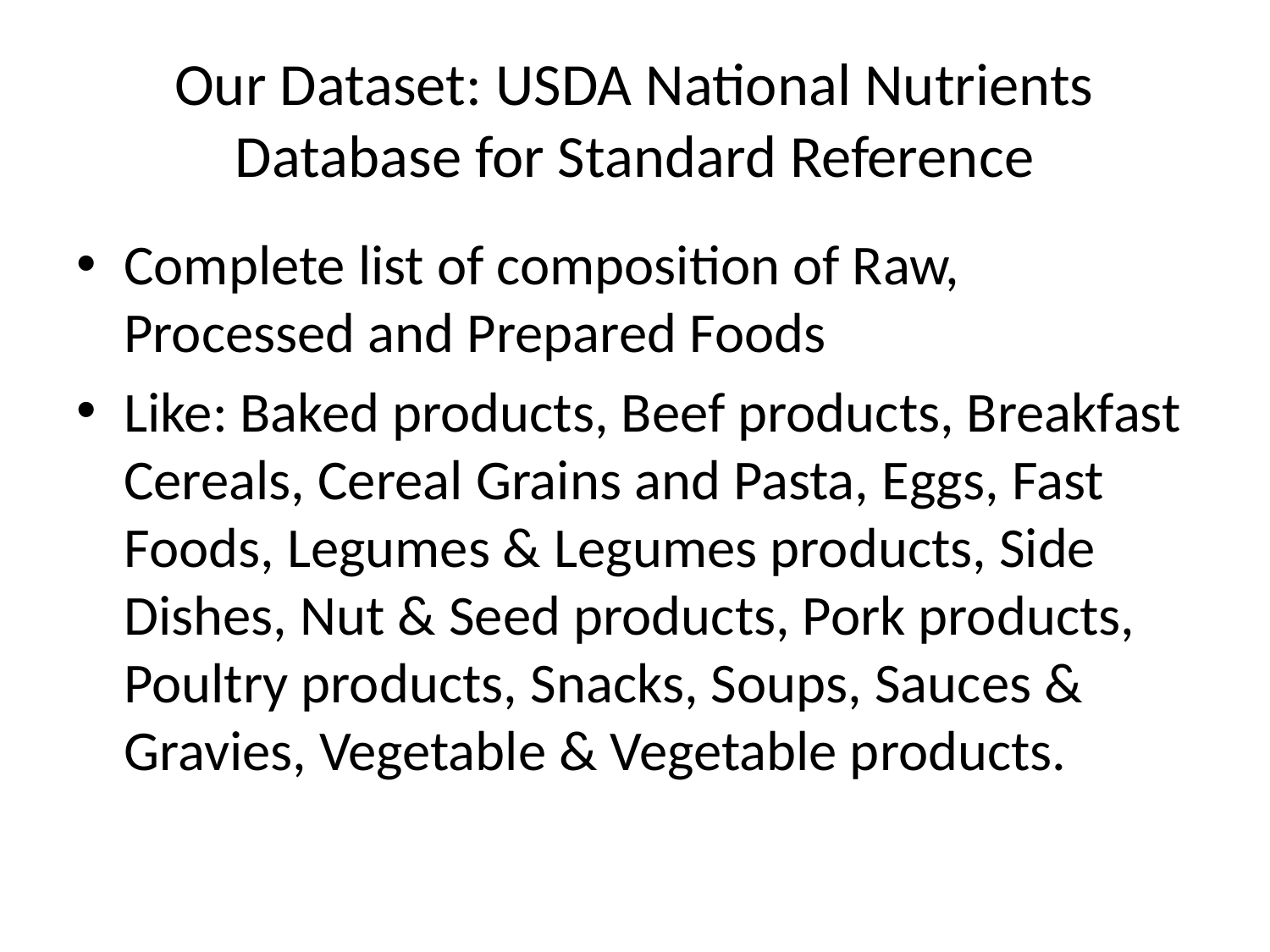

# Our Dataset: USDA National Nutrients Database for Standard Reference
Complete list of composition of Raw, Processed and Prepared Foods
Like: Baked products, Beef products, Breakfast Cereals, Cereal Grains and Pasta, Eggs, Fast Foods, Legumes & Legumes products, Side Dishes, Nut & Seed products, Pork products, Poultry products, Snacks, Soups, Sauces & Gravies, Vegetable & Vegetable products.